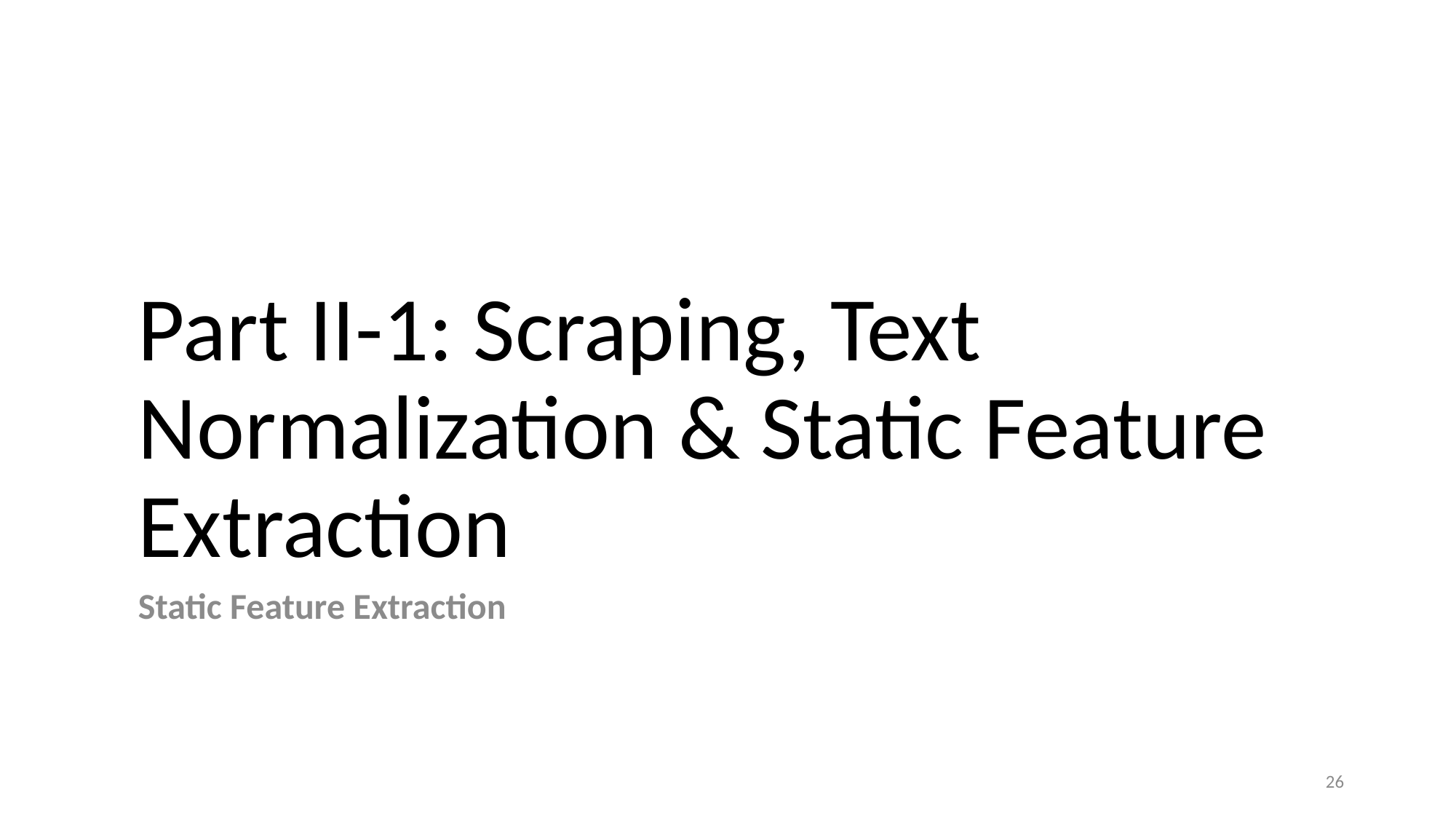

# Part II-1: Scraping, Text Normalization & Static Feature Extraction
Static Feature Extraction
26